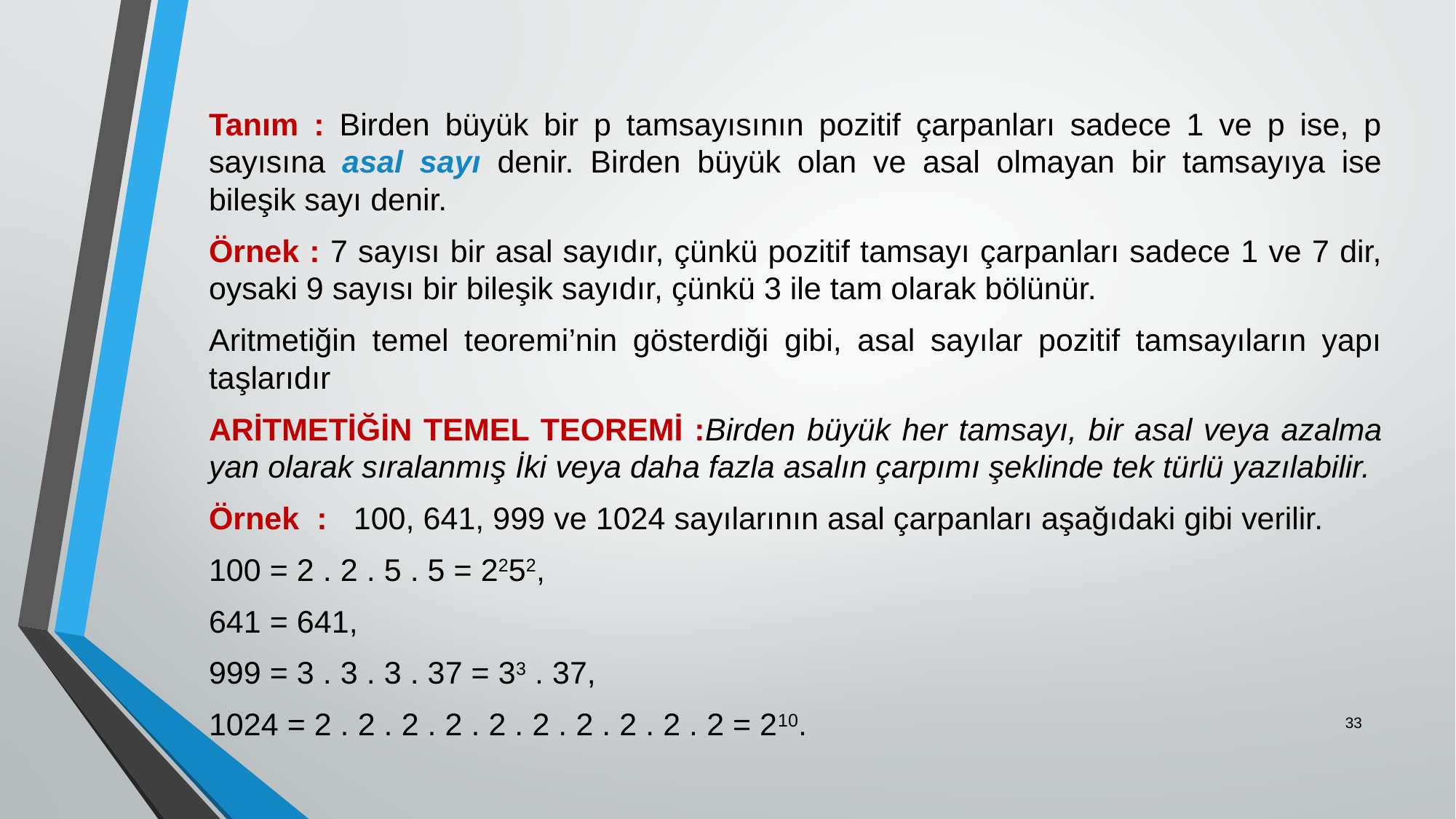

Tanım : Birden büyük bir p tamsayısının pozitif çarpanları sadece 1 ve p ise, p sayısına asal sayı denir. Birden büyük olan ve asal olmayan bir tamsayıya ise bileşik sayı denir.
Örnek : 7 sayısı bir asal sayıdır, çünkü pozitif tamsayı çarpanları sadece 1 ve 7 dir, oysaki 9 sayısı bir bileşik sayıdır, çünkü 3 ile tam olarak bölünür.
Aritmetiğin temel teoremi’nin gösterdiği gibi, asal sayılar pozitif tamsayıların yapı taşları­dır
ARİTMETİĞİN TEMEL TEOREMİ :Birden büyük her tamsayı, bir asal veya azalma­yan olarak sıralanmış İki veya daha fazla asalın çarpımı şeklinde tek türlü yazılabilir.
Örnek  :   100, 641, 999 ve 1024 sayılarının asal çarpanları aşağıdaki gibi verilir.
100 = 2 . 2 . 5 . 5 = 2252,
641 = 641,
999 = 3 . 3 . 3 . 37 = 33 . 37,
1024 = 2 . 2 . 2 . 2 . 2 . 2 . 2 . 2 . 2 . 2 = 210.

33